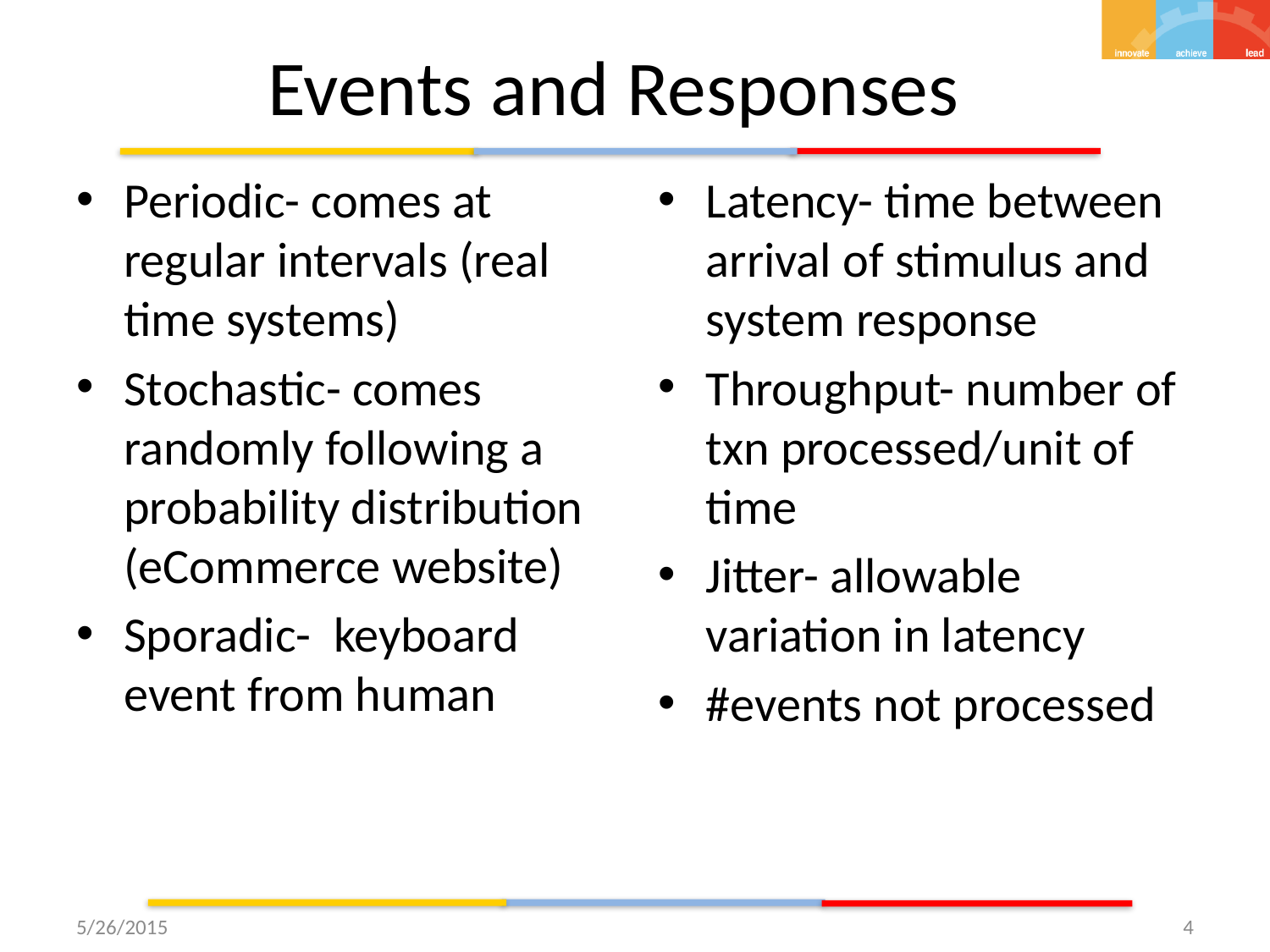

# Events and Responses
Periodic- comes at regular intervals (real time systems)
Stochastic- comes randomly following a probability distribution (eCommerce website)
Sporadic-  keyboard event from human
Latency- time between arrival of stimulus and system response
Throughput- number of txn processed/unit of time
Jitter- allowable variation in latency
#events not processed

5/26/2015
4